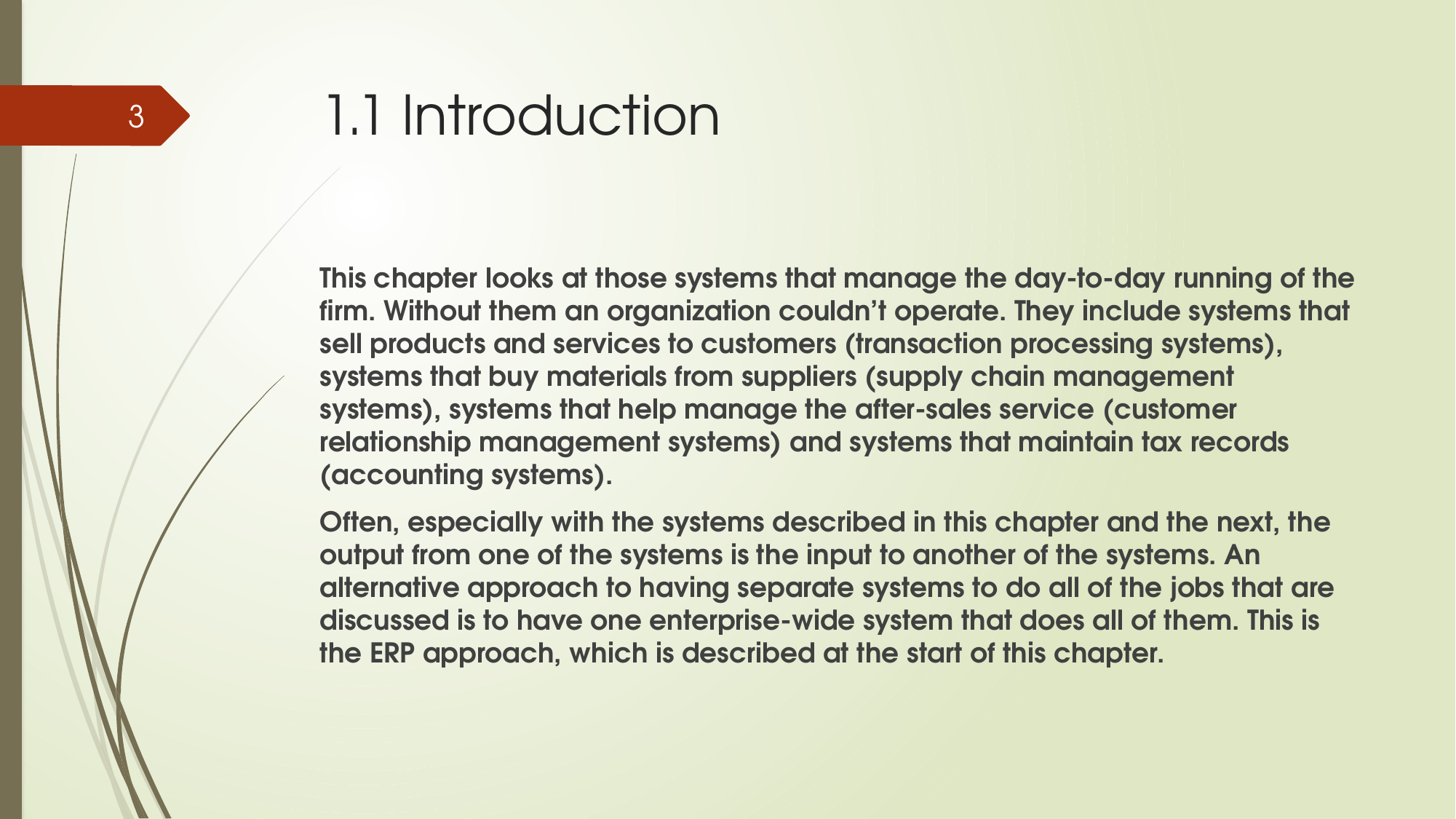

# 1.1 Introduction
3
This chapter looks at those systems that manage the day-to-day running of the firm. Without them an organization couldn’t operate. They include systems that sell products and services to customers (transaction processing systems), systems that buy materials from suppliers (supply chain management systems), systems that help manage the after-sales service (customer relationship management systems) and systems that maintain tax records (accounting systems).
Often, especially with the systems described in this chapter and the next, the output from one of the systems is the input to another of the systems. An alternative approach to having separate systems to do all of the jobs that are discussed is to have one enterprise-wide system that does all of them. This is the ERP approach, which is described at the start of this chapter.